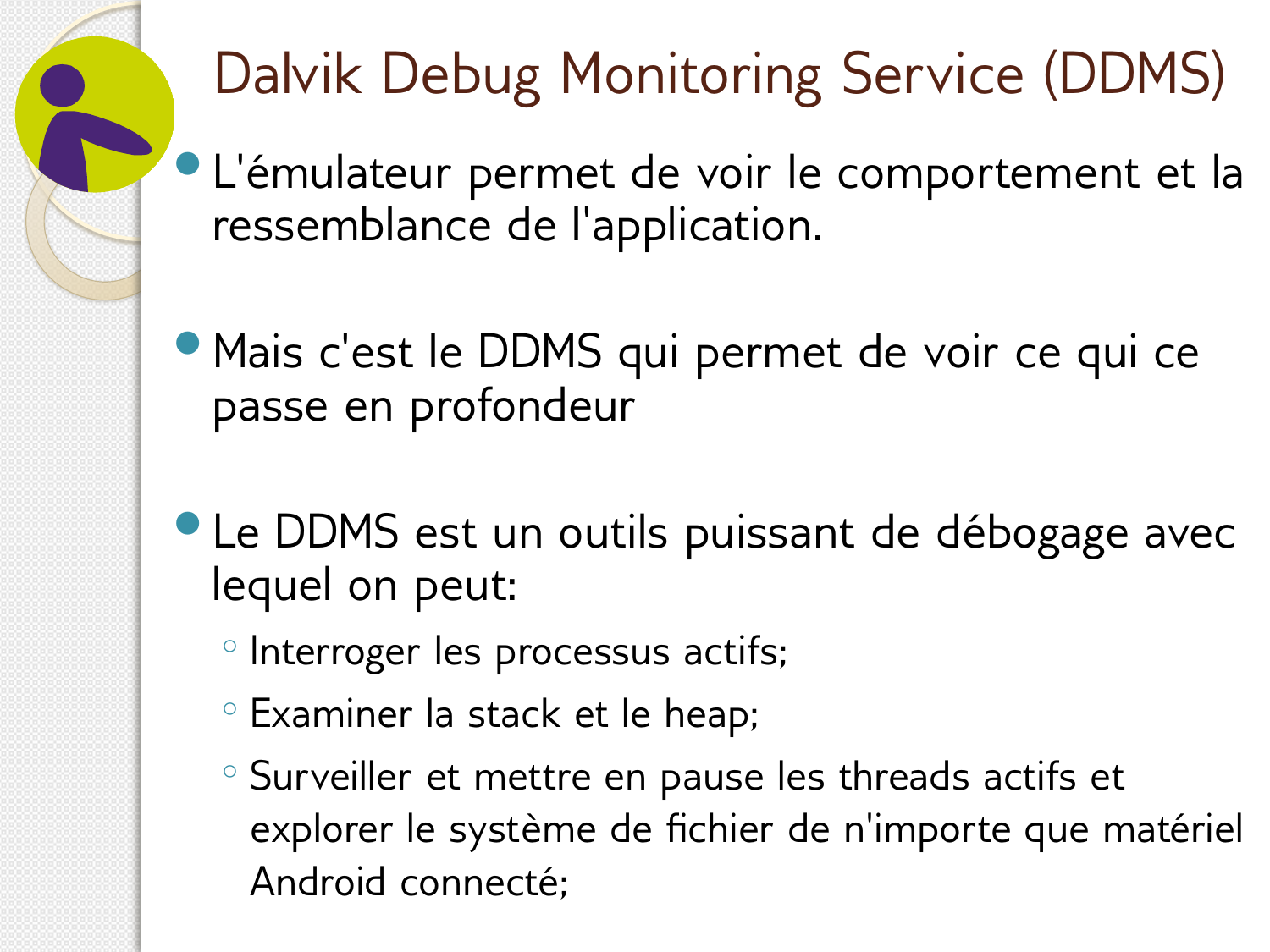

# Dalvik Debug Monitoring Service (DDMS)
L'émulateur permet de voir le comportement et la ressemblance de l'application.

Mais c'est le DDMS qui permet de voir ce qui ce passe en profondeur

Le DDMS est un outils puissant de débogage avec lequel on peut:
Interroger les processus actifs;
Examiner la stack et le heap;
Surveiller et mettre en pause les threads actifs et explorer le système de fichier de n'importe que matériel Android connecté;